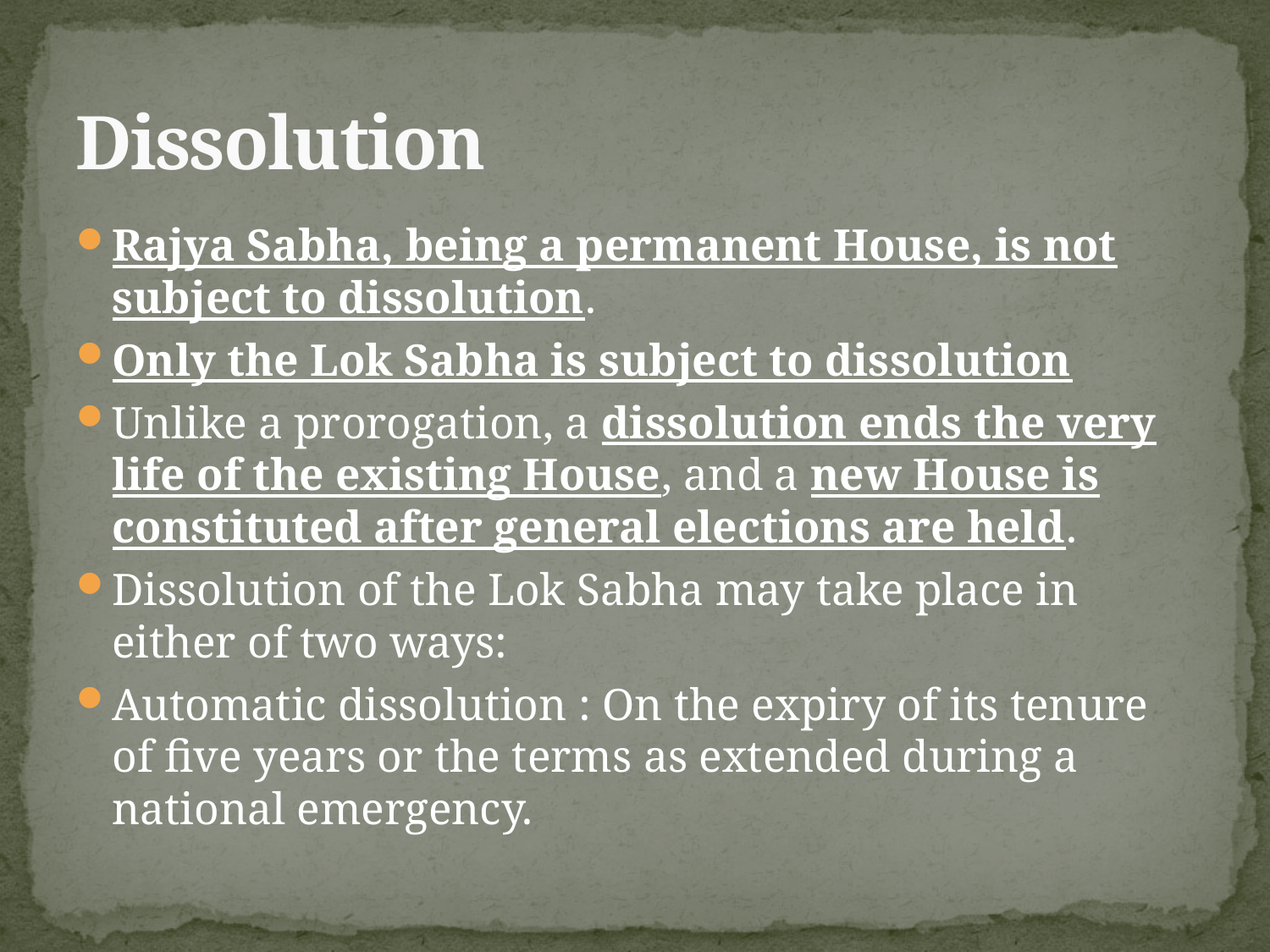

# Dissolution
Rajya Sabha, being a permanent House, is not subject to dissolution.
Only the Lok Sabha is subject to dissolution
Unlike a prorogation, a dissolution ends the very life of the existing House, and a new House is constituted after general elections are held.
Dissolution of the Lok Sabha may take place in either of two ways:
Automatic dissolution : On the expiry of its tenure of five years or the terms as extended during a national emergency.